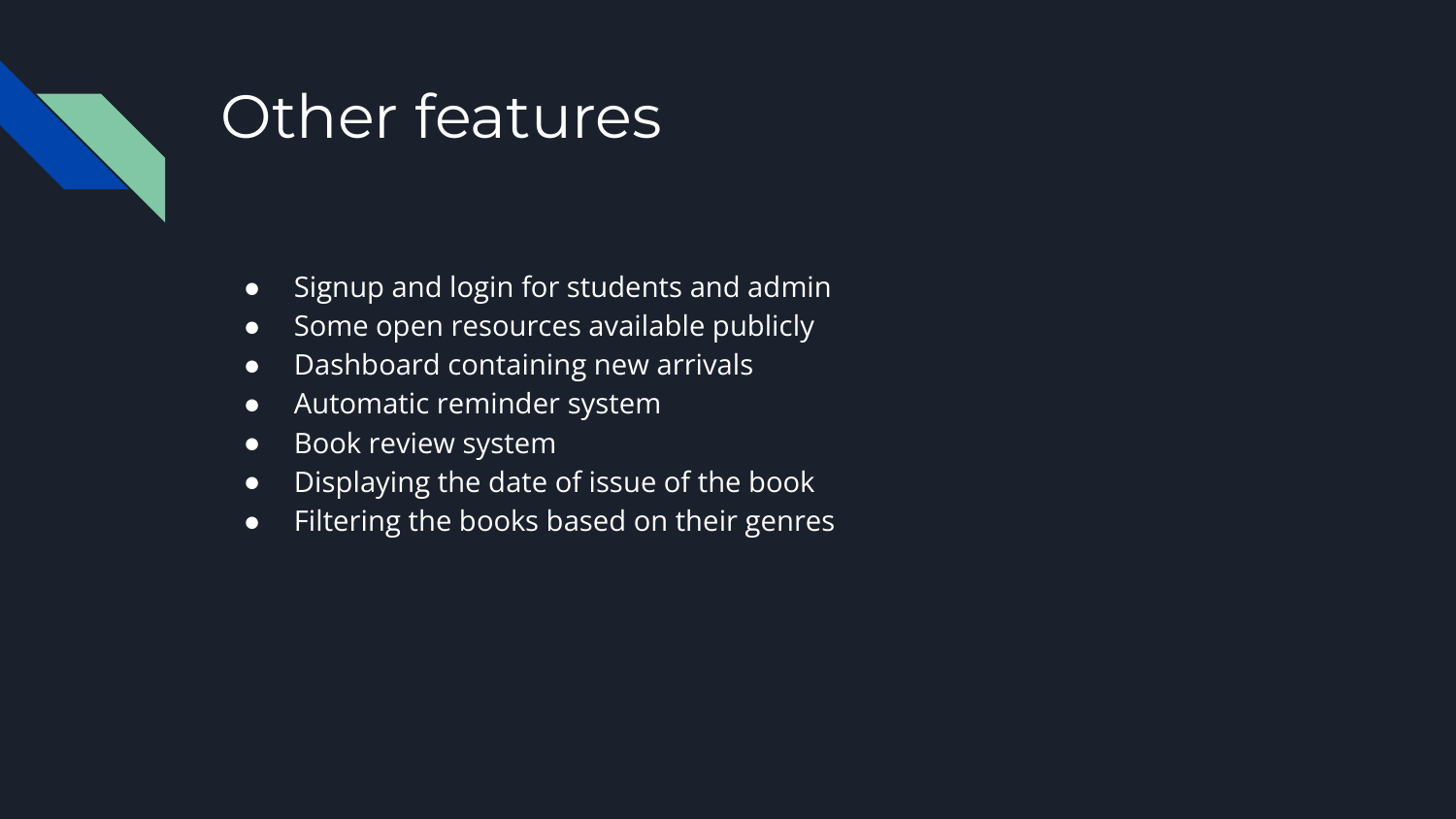

# Other features
Signup and login for students and admin
Some open resources available publicly
Dashboard containing new arrivals
Automatic reminder system
Book review system
Displaying the date of issue of the book
Filtering the books based on their genres